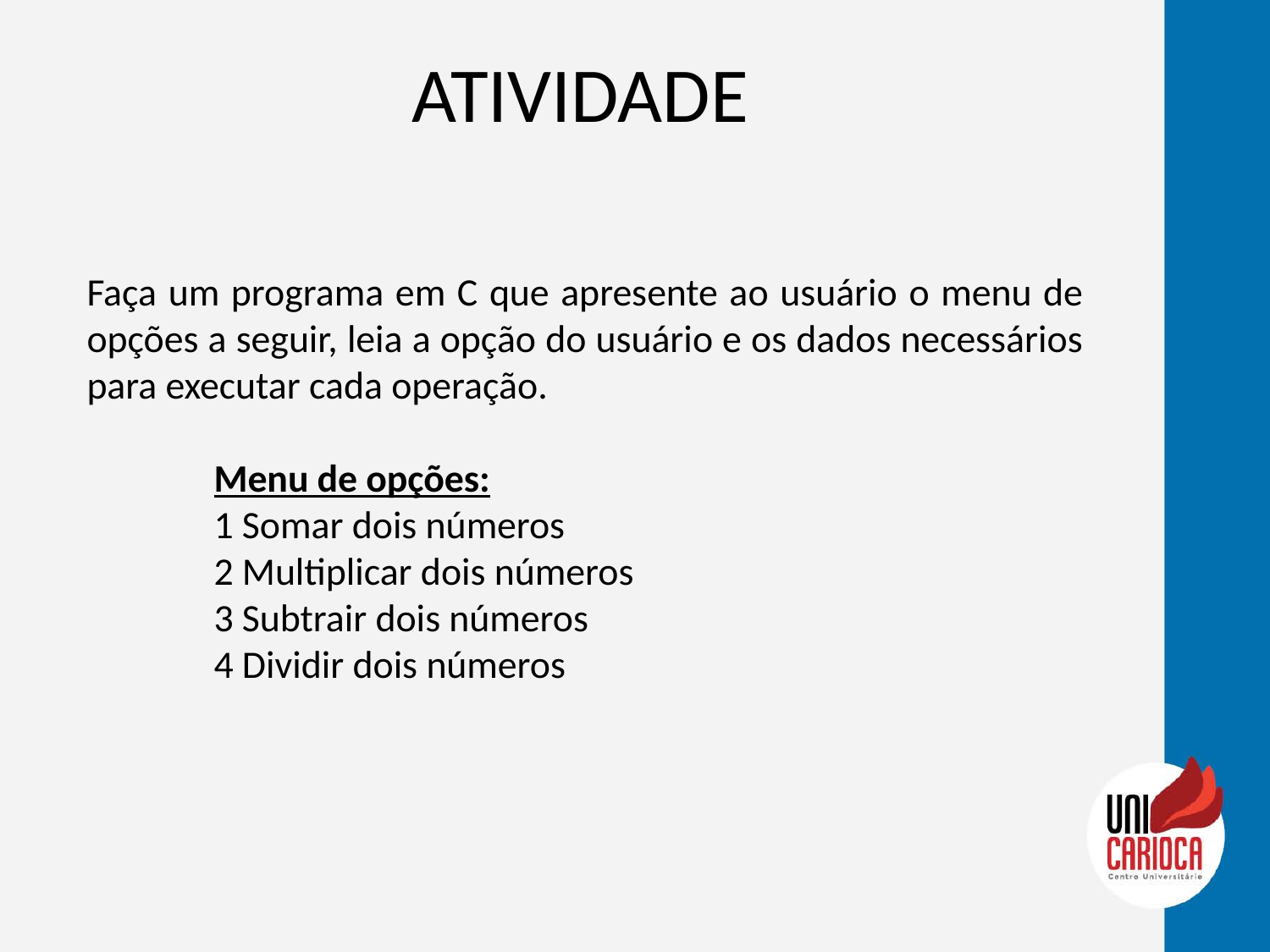

# ATIVIDADE

Faça um programa em C que apresente ao usuário o menu de opções a seguir, leia a opção do usuário e os dados necessários para executar cada operação.

Menu de opções:
1 Somar dois números
2 Multiplicar dois números
3 Subtrair dois números
4 Dividir dois números